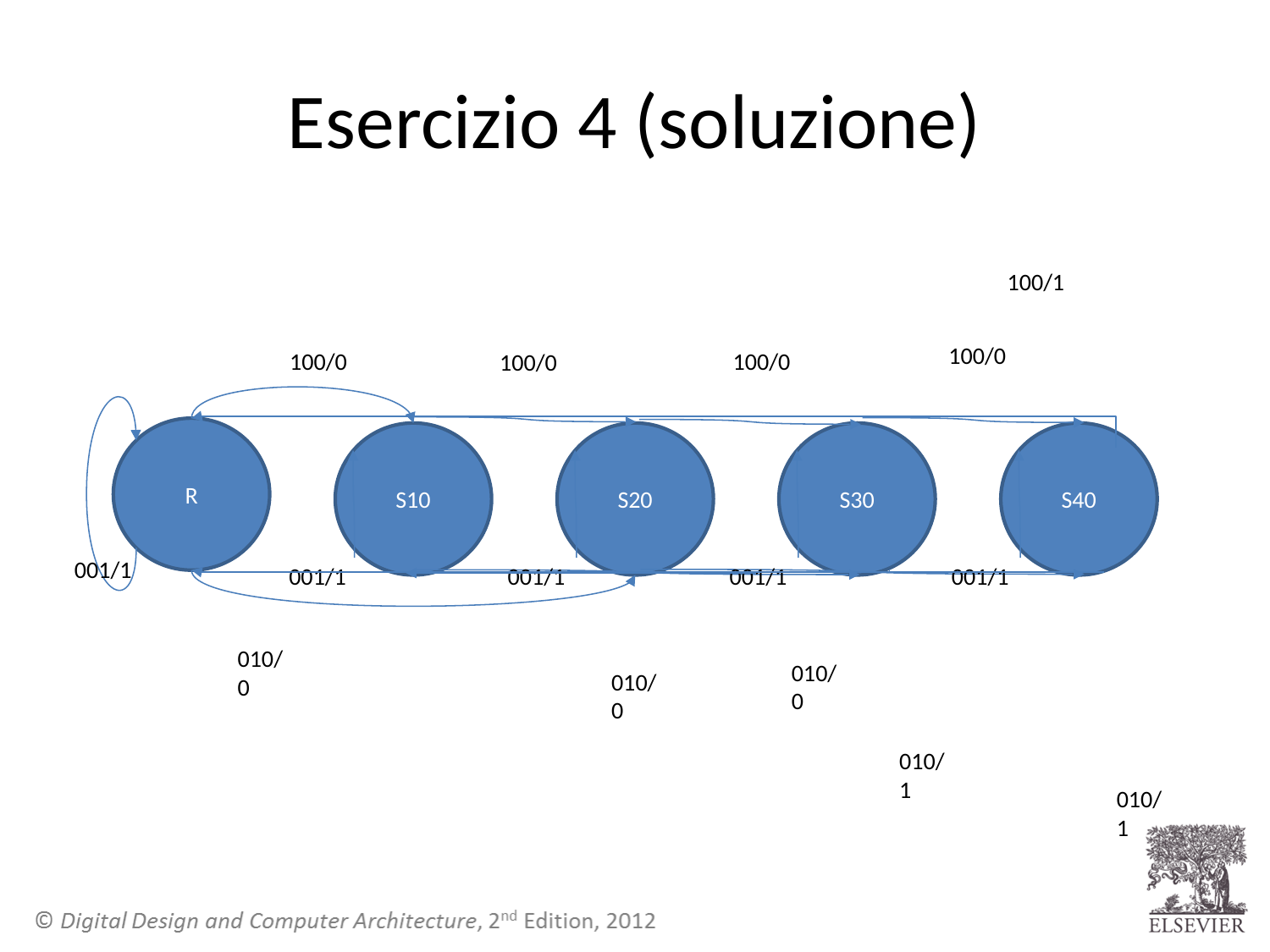

# Esercizio 4 (soluzione)
100/1
100/0
100/0
100/0
100/0
R
S10
S20
S30
S40
001/1
001/1
001/1
001/1
001/1
010/0
010/0
010/0
010/1
010/1